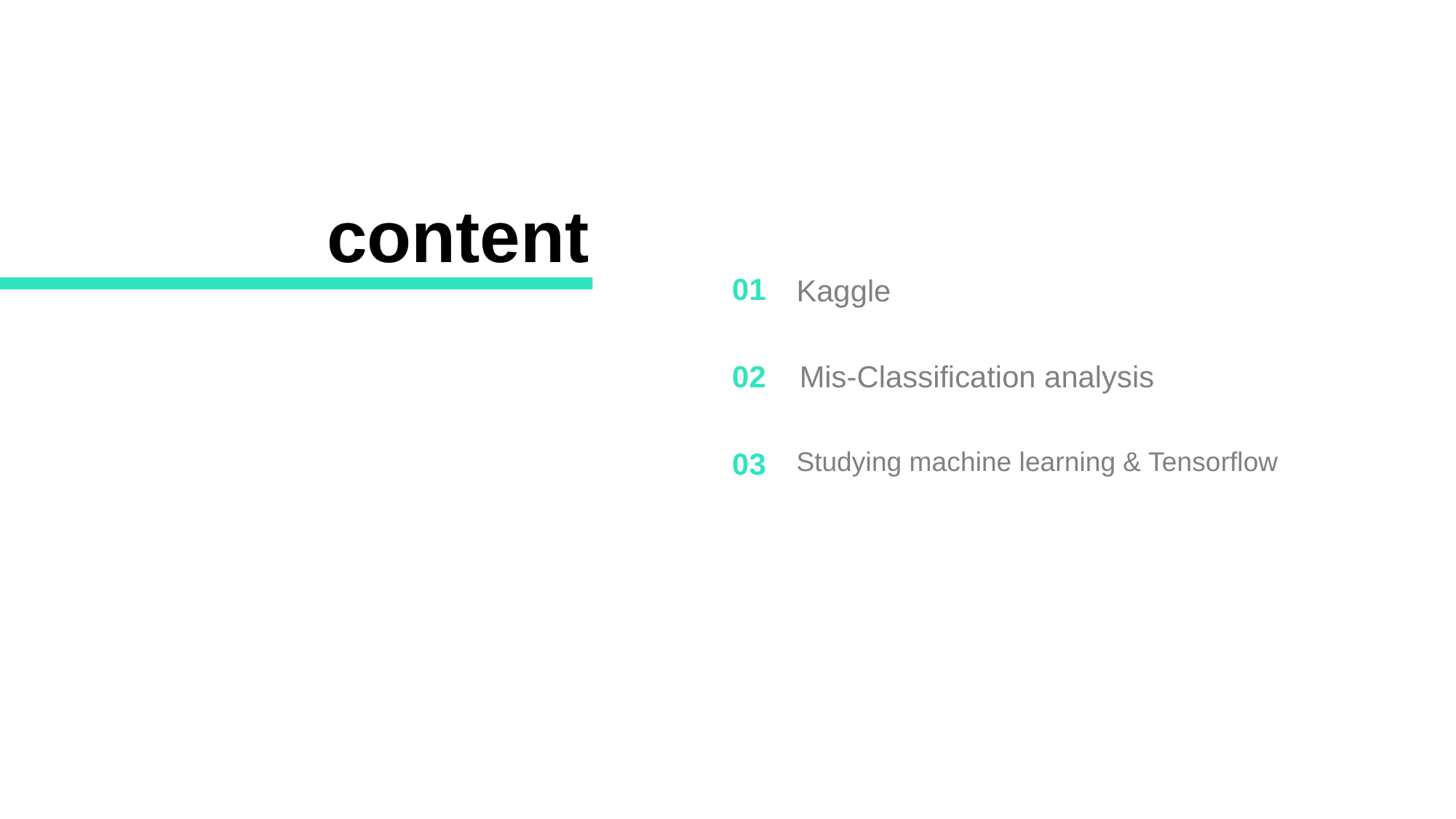

content
Kaggle
01

02
Mis-Classification analysis
Studying machine learning & Tensorflow
03